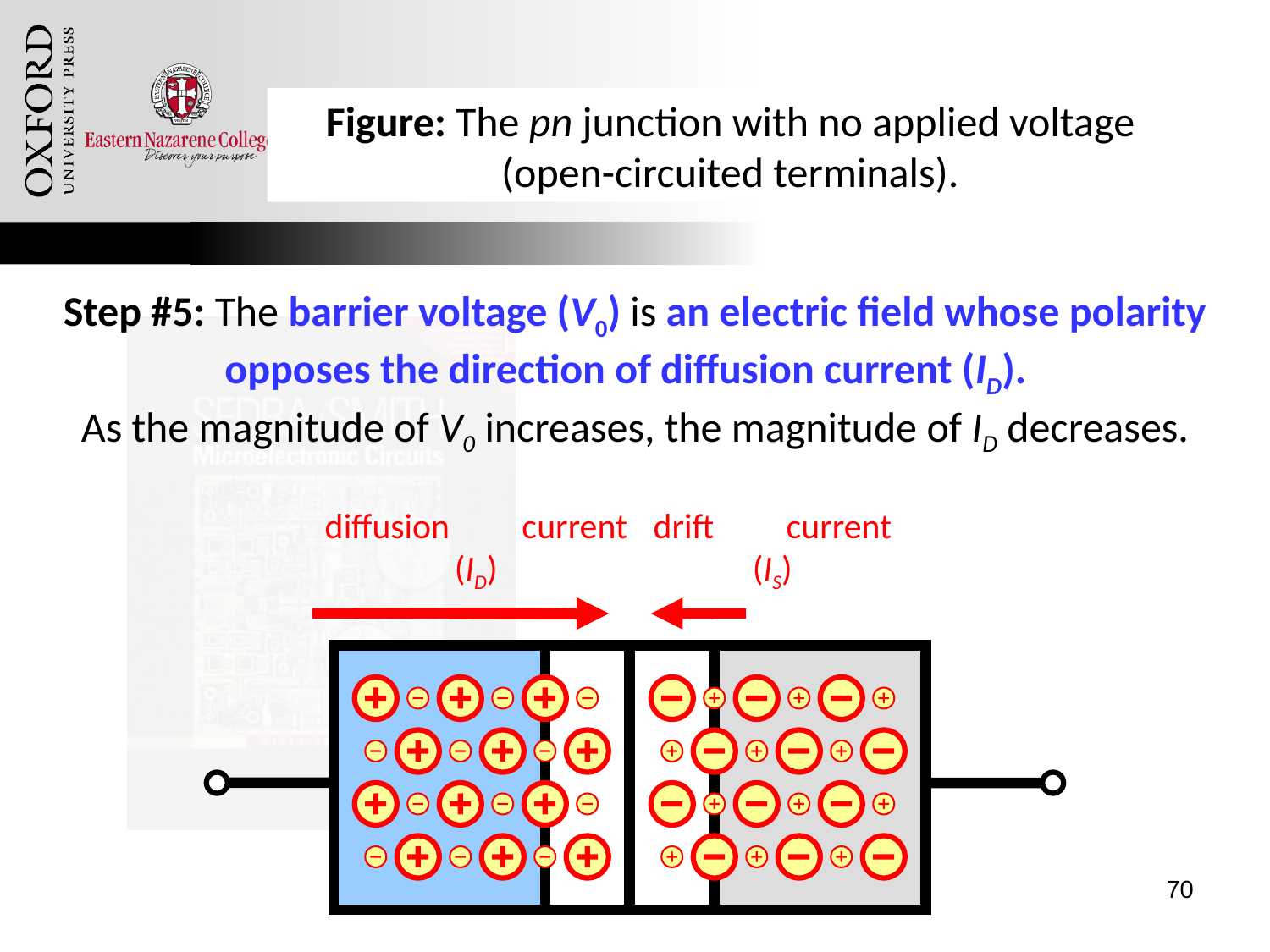

Figure: The pn junction with no applied voltage (open-circuited terminals).
# Step #5: The barrier voltage (V0) is an electric field whose polarity opposes the direction of diffusion current (ID). As the magnitude of V0 increases, the magnitude of ID decreases.
diffusion         current (ID)
drift         current (IS)

70